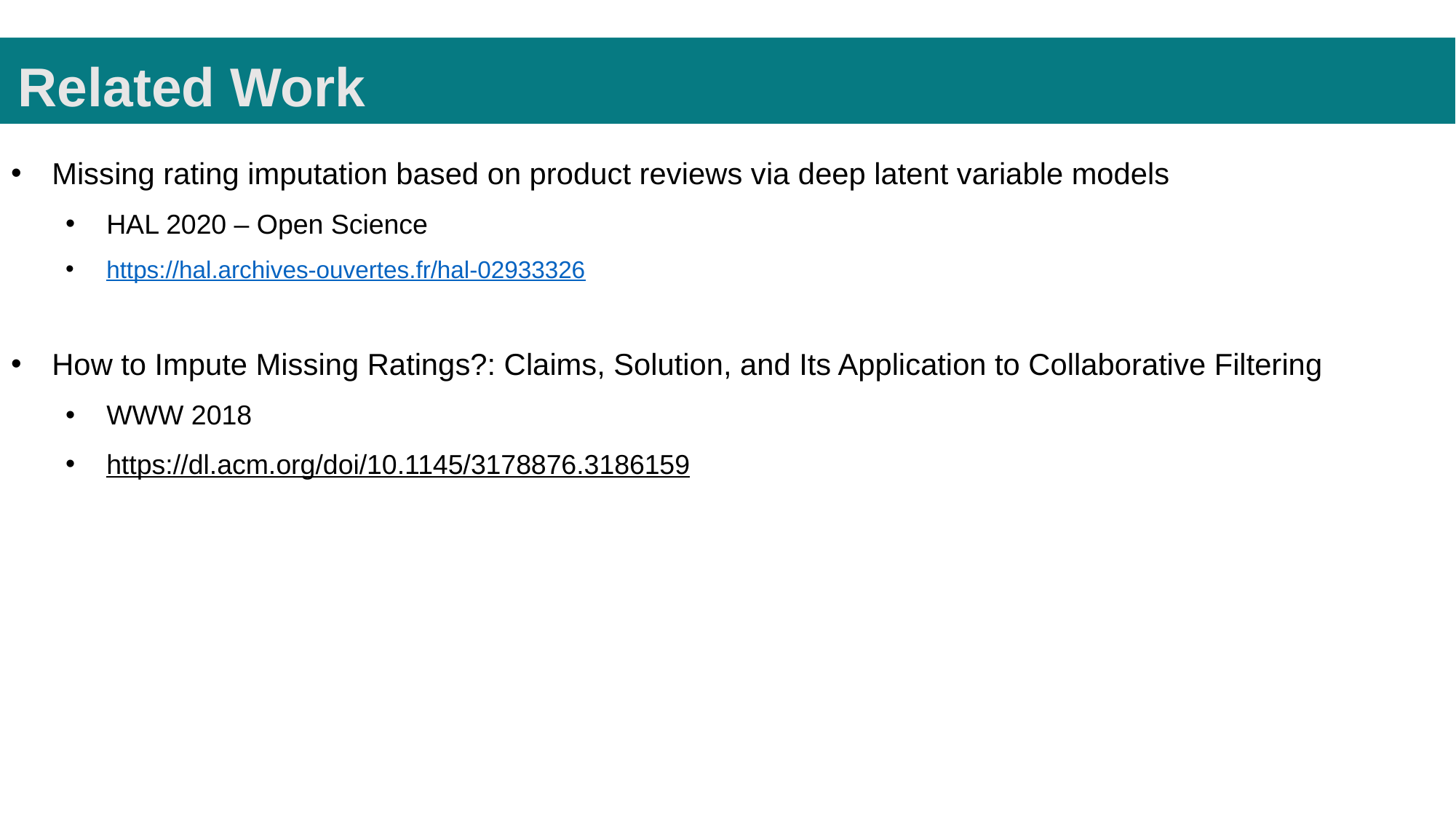

Related Work

Missing rating imputation based on product reviews via deep latent variable models
HAL 2020 – Open Science
https://hal.archives-ouvertes.fr/hal-02933326

How to Impute Missing Ratings?: Claims, Solution, and Its Application to Collaborative Filtering
WWW 2018
https://dl.acm.org/doi/10.1145/3178876.3186159